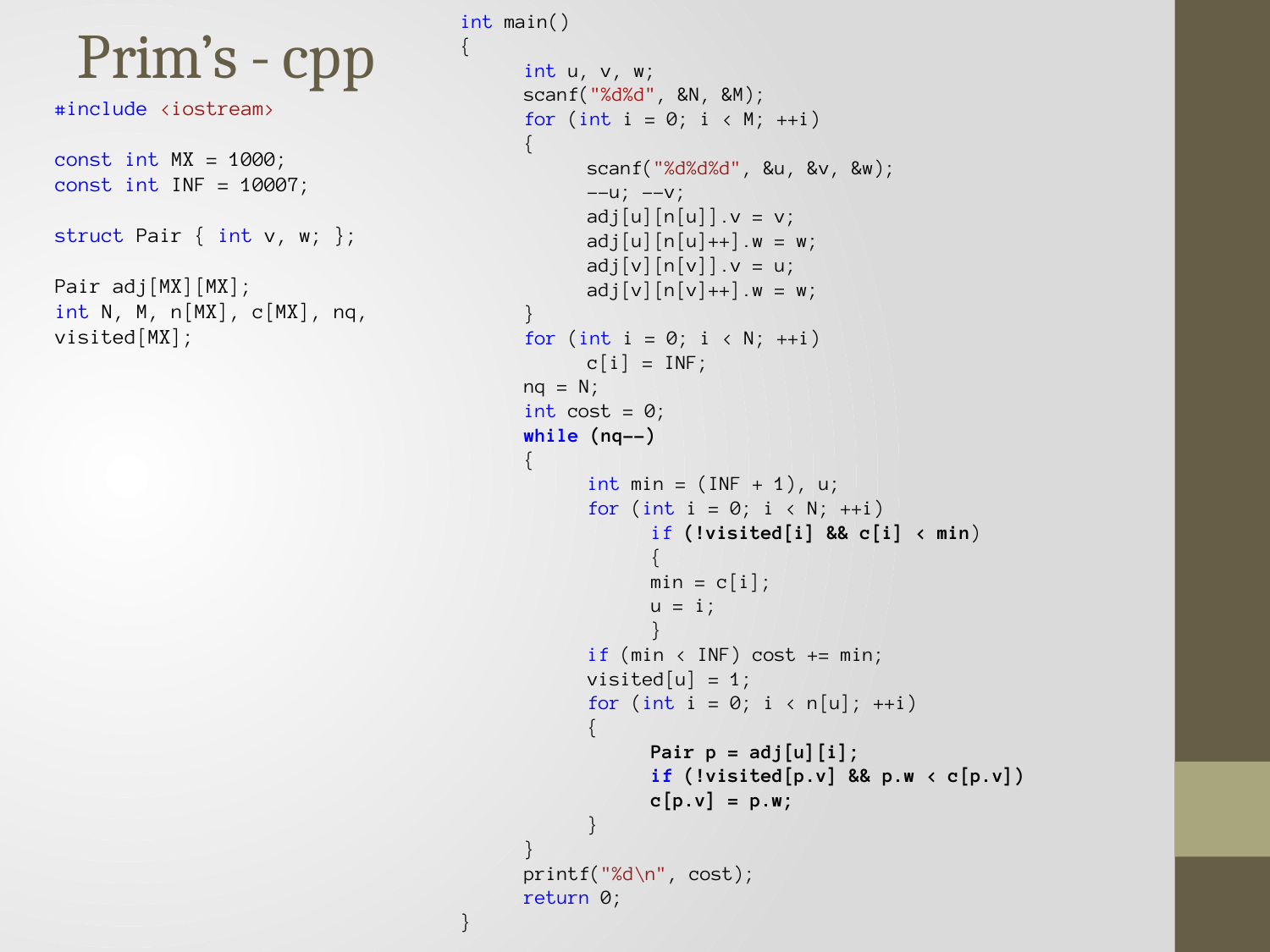

# Prim’s - cpp
int main()
{
int u, v, w;
scanf("%d%d", &N, &M);
for (int i = 0; i < M; ++i)
{
scanf("%d%d%d", &u, &v, &w);
--u; --v;
adj[u][n[u]].v = v;
adj[u][n[u]++].w = w;
adj[v][n[v]].v = u;
adj[v][n[v]++].w = w;
}
for (int i = 0; i < N; ++i)
c[i] = INF;
nq = N;
int cost = 0;
while (nq--)
{
int min = (INF + 1), u;
for (int i = 0; i < N; ++i)
if (!visited[i] && c[i] < min)
{
min = c[i];
u = i;
}
if (min < INF) cost += min;
visited[u] = 1;
for (int i = 0; i < n[u]; ++i)
{
Pair p = adj[u][i];
if (!visited[p.v] && p.w < c[p.v])
c[p.v] = p.w;
}
}
printf("%d\n", cost);
return 0;
}
#include <iostream>

const int MX = 1000;
const int INF = 10007;

struct Pair { int v, w; };

Pair adj[MX][MX];
int N, M, n[MX], c[MX], nq, visited[MX];